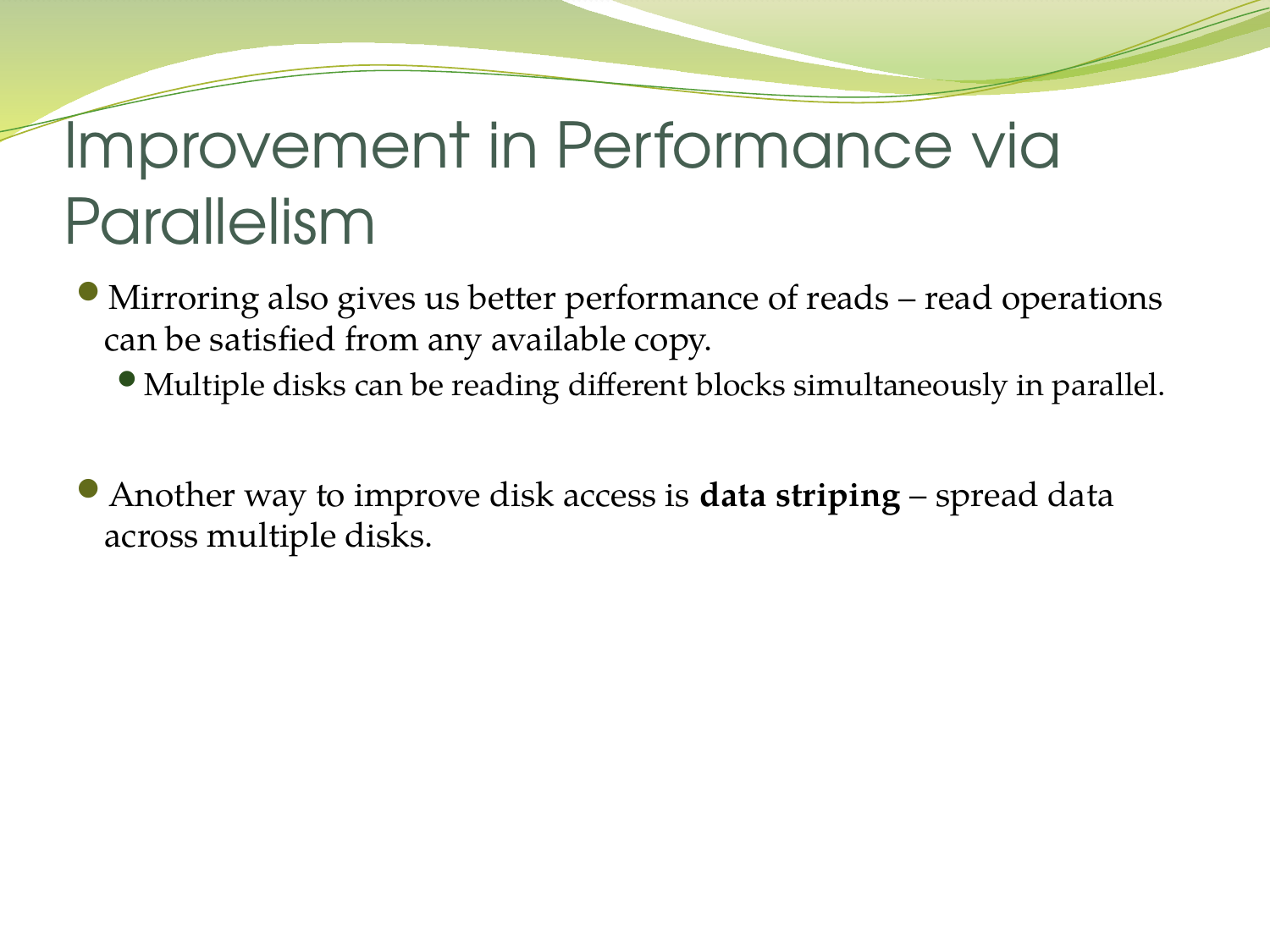

# Improvement in Performance via Parallelism
Mirroring also gives us better performance of reads – read operations can be satisfied from any available copy.
Multiple disks can be reading different blocks simultaneously in parallel.

Another way to improve disk access is data striping – spread data across multiple disks.